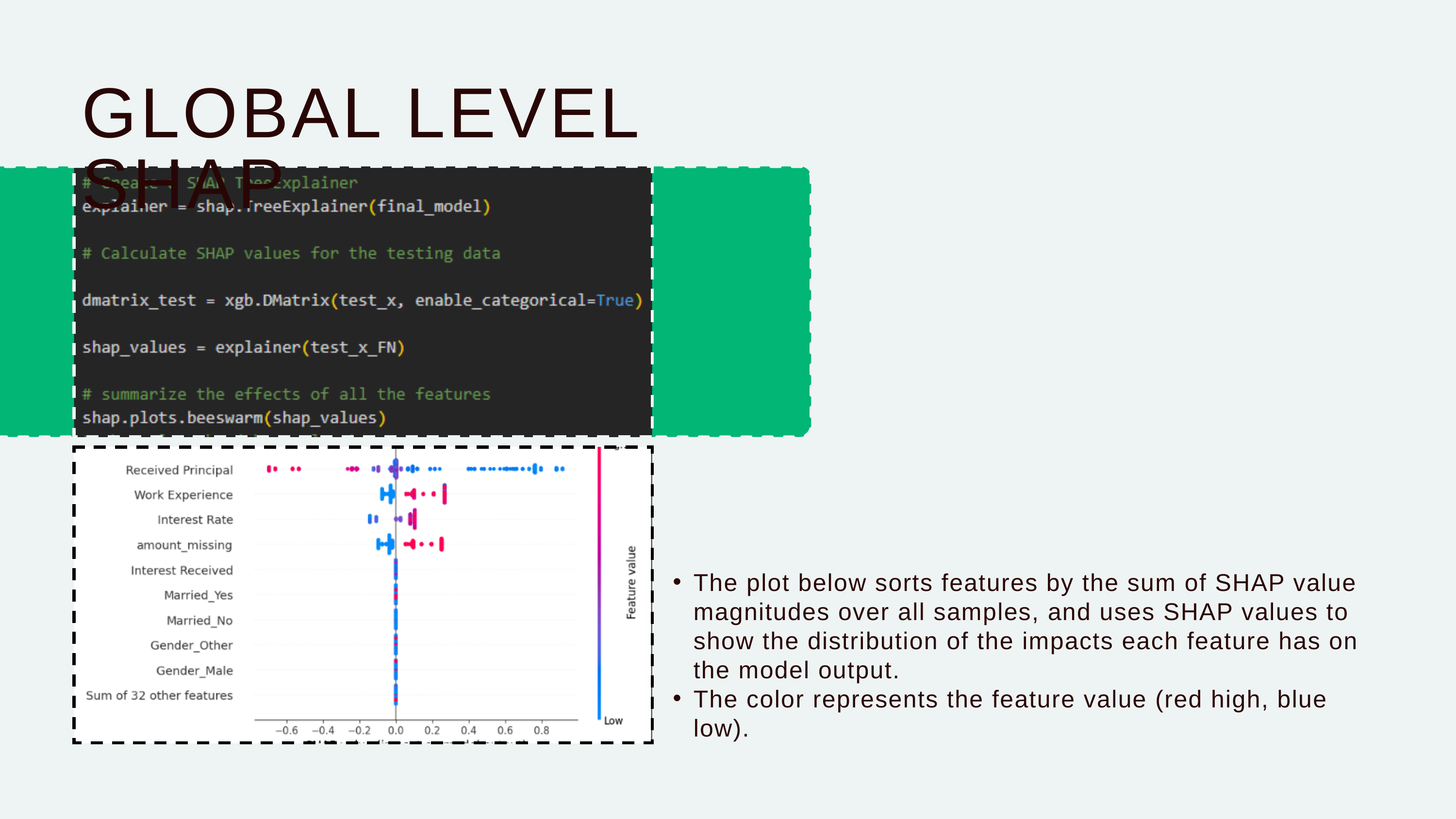

GLOBAL LEVEL SHAP

The plot below sorts features by the sum of SHAP value magnitudes over all samples, and uses SHAP values to show the distribution of the impacts each feature has on the model output.
The color represents the feature value (red high, blue low).